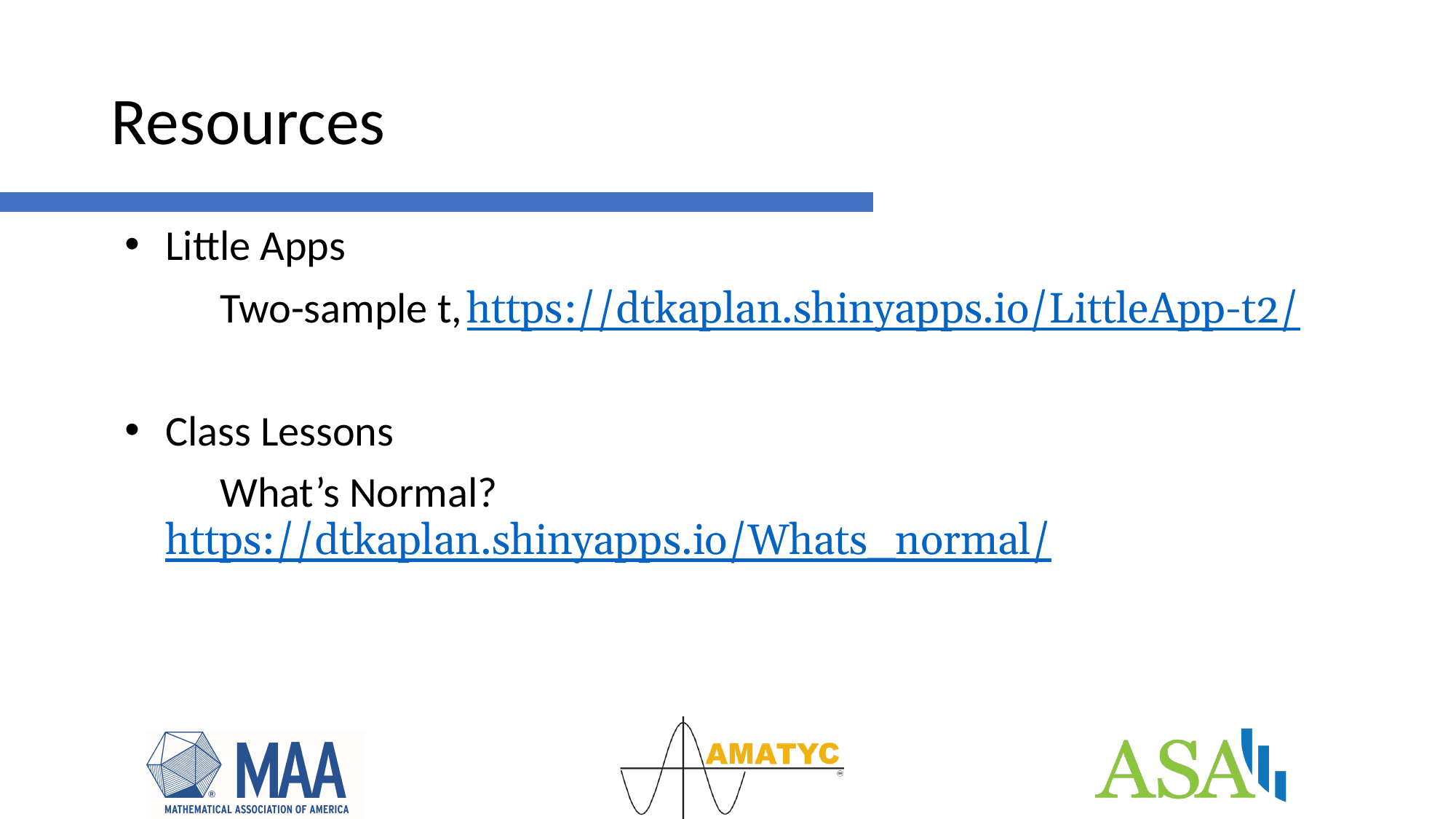

# Resources
Little Apps
Two-sample t, https://dtkaplan.shinyapps.io/LittleApp-t2/

Class Lessons
What’s Normal? https://dtkaplan.shinyapps.io/Whats_normal/